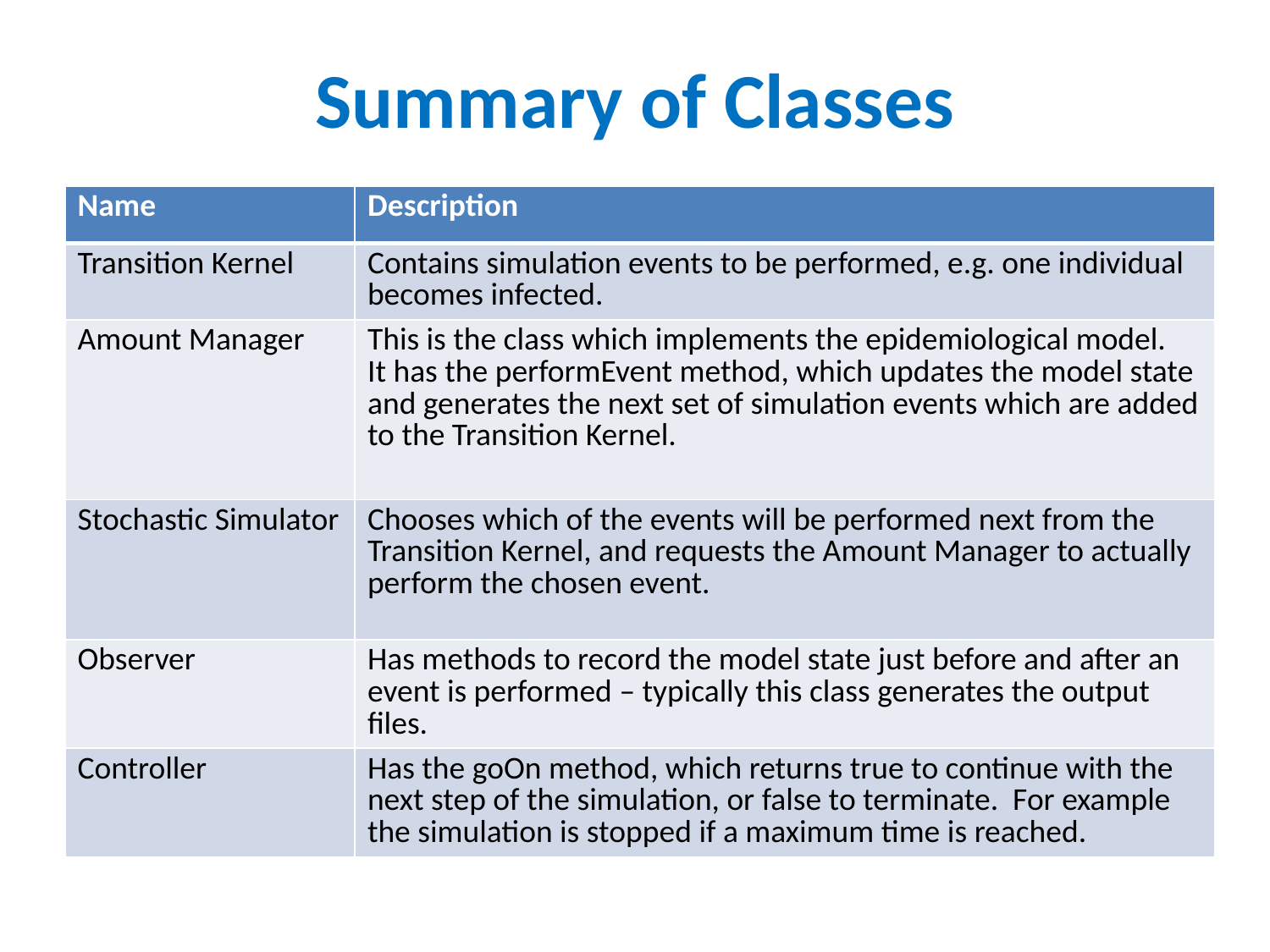

# Summary of Classes
| Name | Description |
| --- | --- |
| Transition Kernel | Contains simulation events to be performed, e.g. one individual becomes infected. |
| Amount Manager | This is the class which implements the epidemiological model. It has the performEvent method, which updates the model state and generates the next set of simulation events which are added to the Transition Kernel. |
| Stochastic Simulator | Chooses which of the events will be performed next from the Transition Kernel, and requests the Amount Manager to actually perform the chosen event. |
| Observer | Has methods to record the model state just before and after an event is performed – typically this class generates the output files. |
| Controller | Has the goOn method, which returns true to continue with the next step of the simulation, or false to terminate. For example the simulation is stopped if a maximum time is reached. |